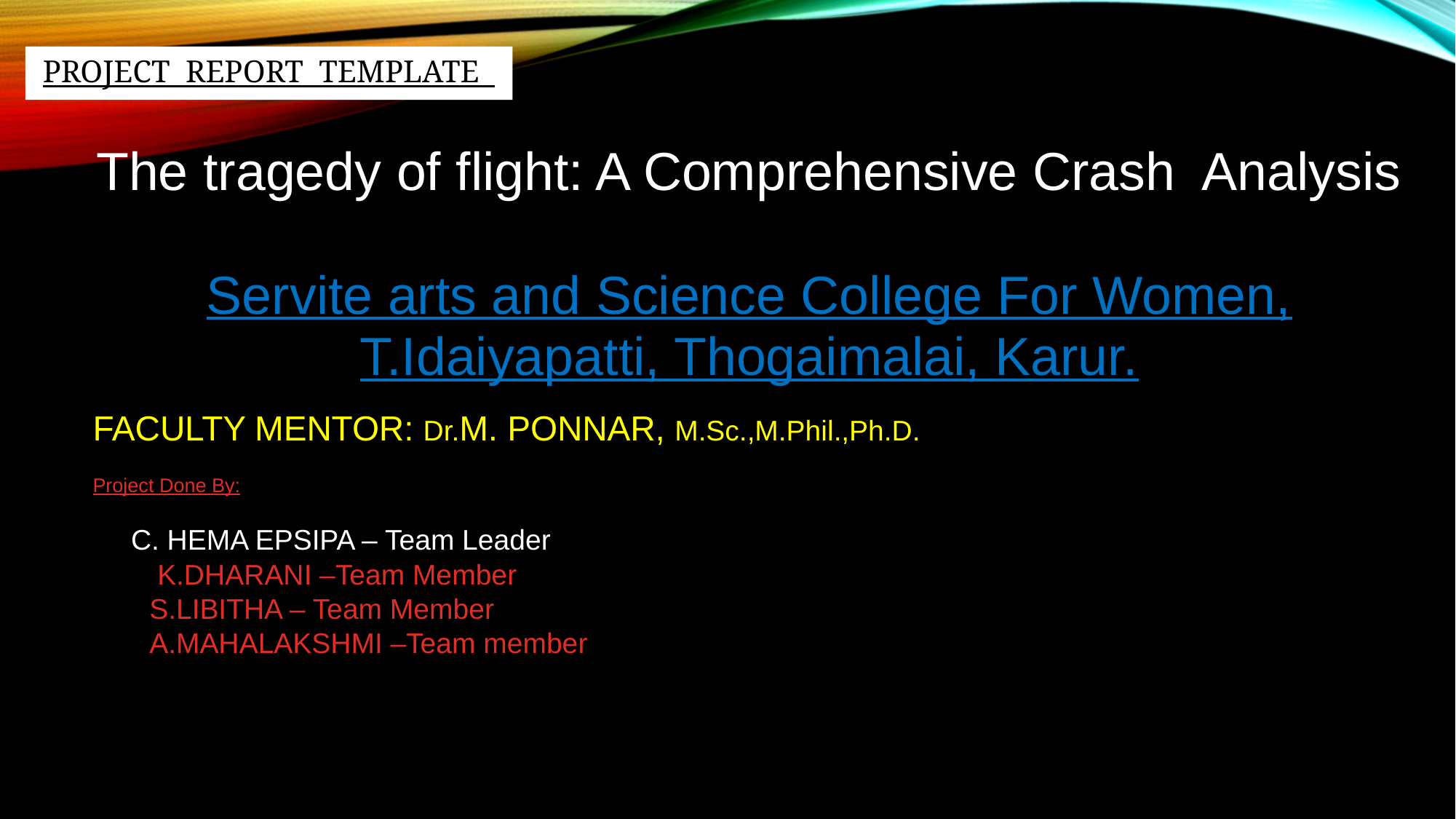

# PROJECT  REPORT  TEMPLATE
The tragedy of flight: A Comprehensive Crash  Analysis

Servite arts and Science College For Women,
T.Idaiyapatti, Thogaimalai, Karur.

FACULTY MENTOR: Dr.M. PONNAR, M.Sc.,M.Phil.,Ph.D.

Project Done By:

       C. HEMA EPSIPA – Team Leader
    	 K.DHARANI –Team Member
     	S.LIBITHA – Team Member
     	A.MAHALAKSHMI –Team member